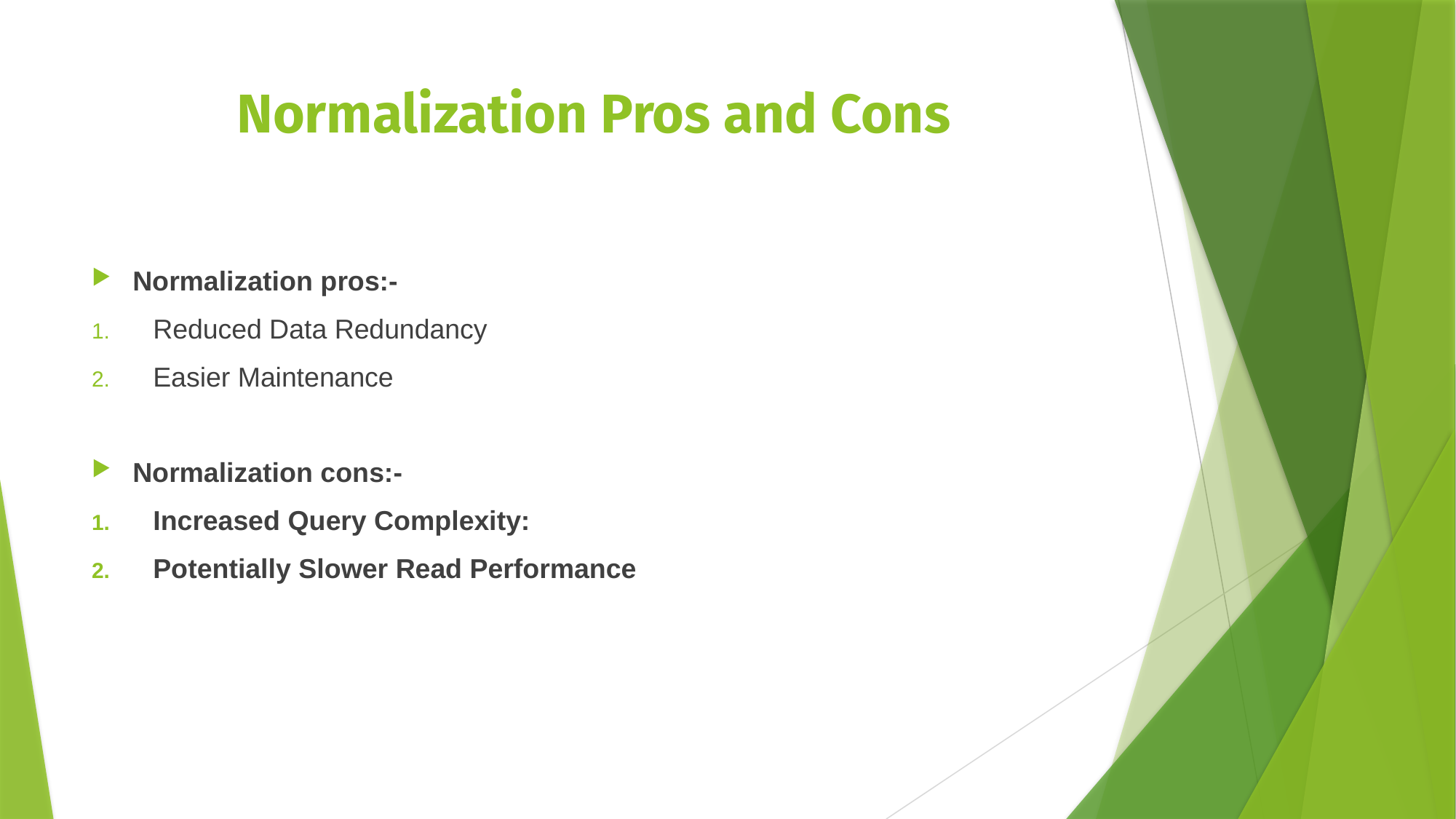

# Normalization Pros and Cons
Normalization pros:-
Reduced Data Redundancy
Easier Maintenance

Normalization cons:-
Increased Query Complexity:
Potentially Slower Read Performance